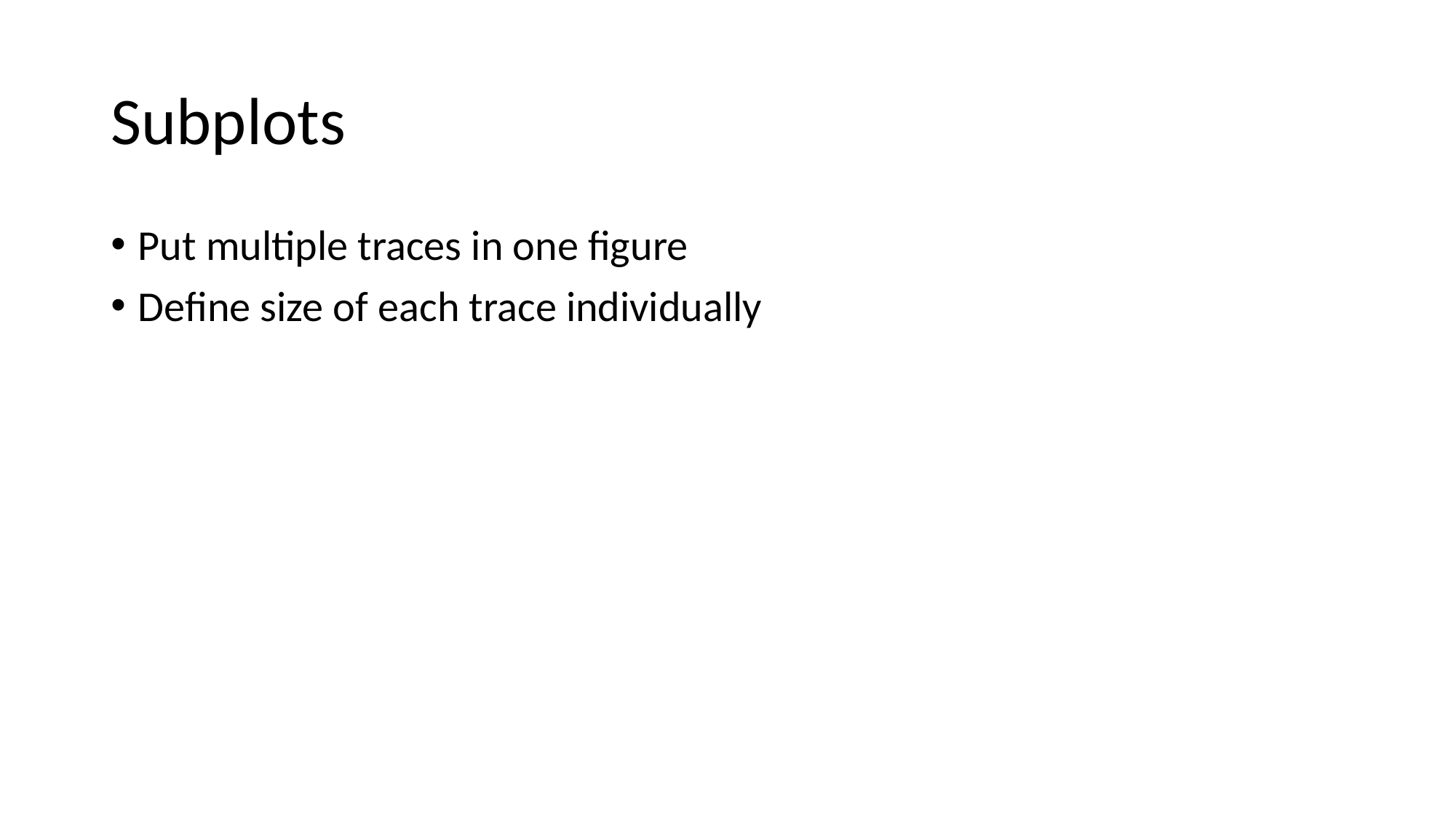

# Subplots
Put multiple traces in one figure
Define size of each trace individually